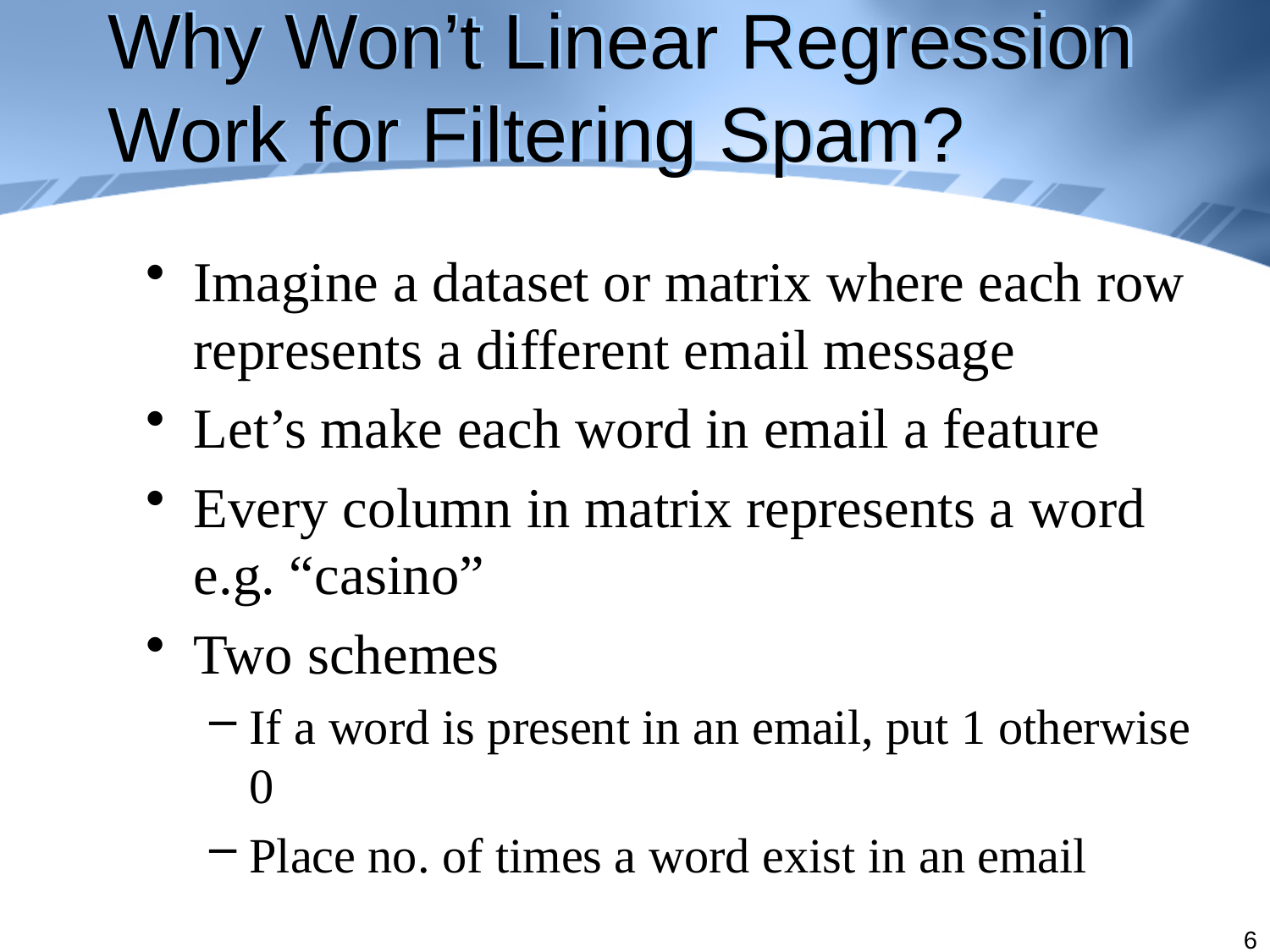

# Why Won’t Linear Regression Work for Filtering Spam?
Imagine a dataset or matrix where each row represents a different email message
Let’s make each word in email a feature
Every column in matrix represents a word e.g. “casino”
Two schemes
If a word is present in an email, put 1 otherwise 0
Place no. of times a word exist in an email
6